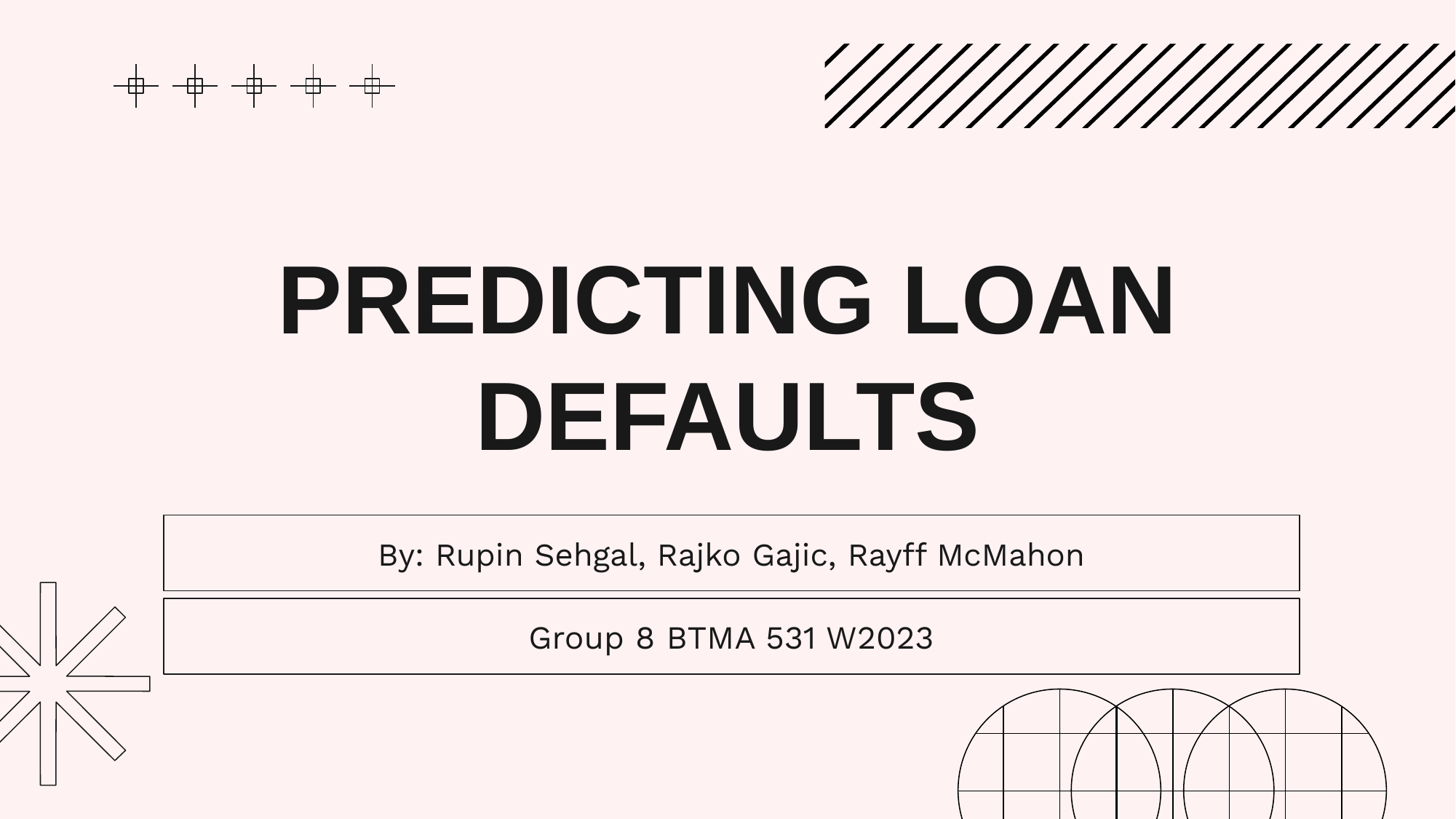

# PREDICTING LOAN DEFAULTS
By: Rupin Sehgal, Rajko Gajic, Rayff McMahon
Group 8 BTMA 531 W2023